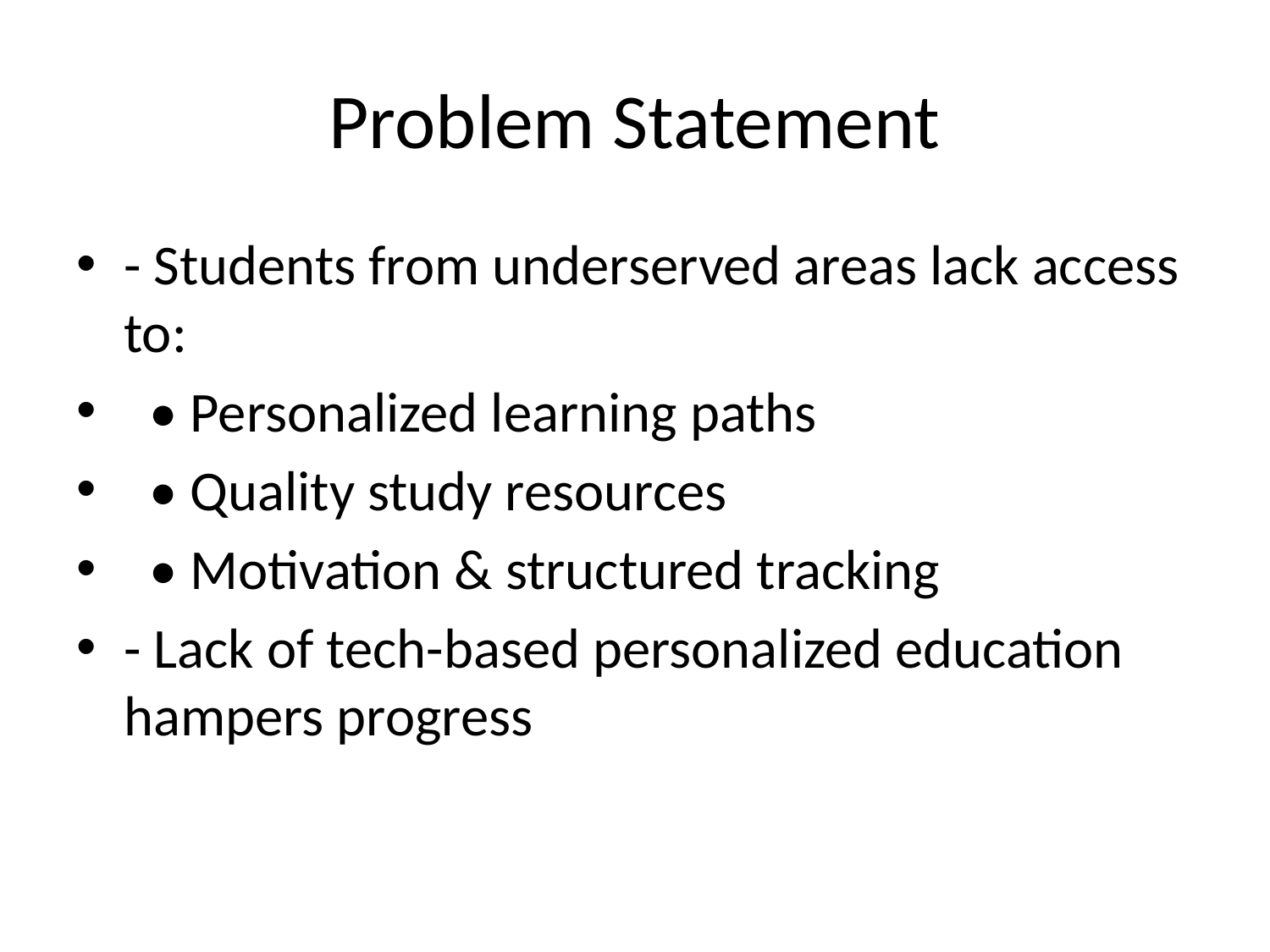

# Problem Statement
- Students from underserved areas lack access to:
  • Personalized learning paths
  • Quality study resources
  • Motivation & structured tracking
- Lack of tech-based personalized education hampers progress